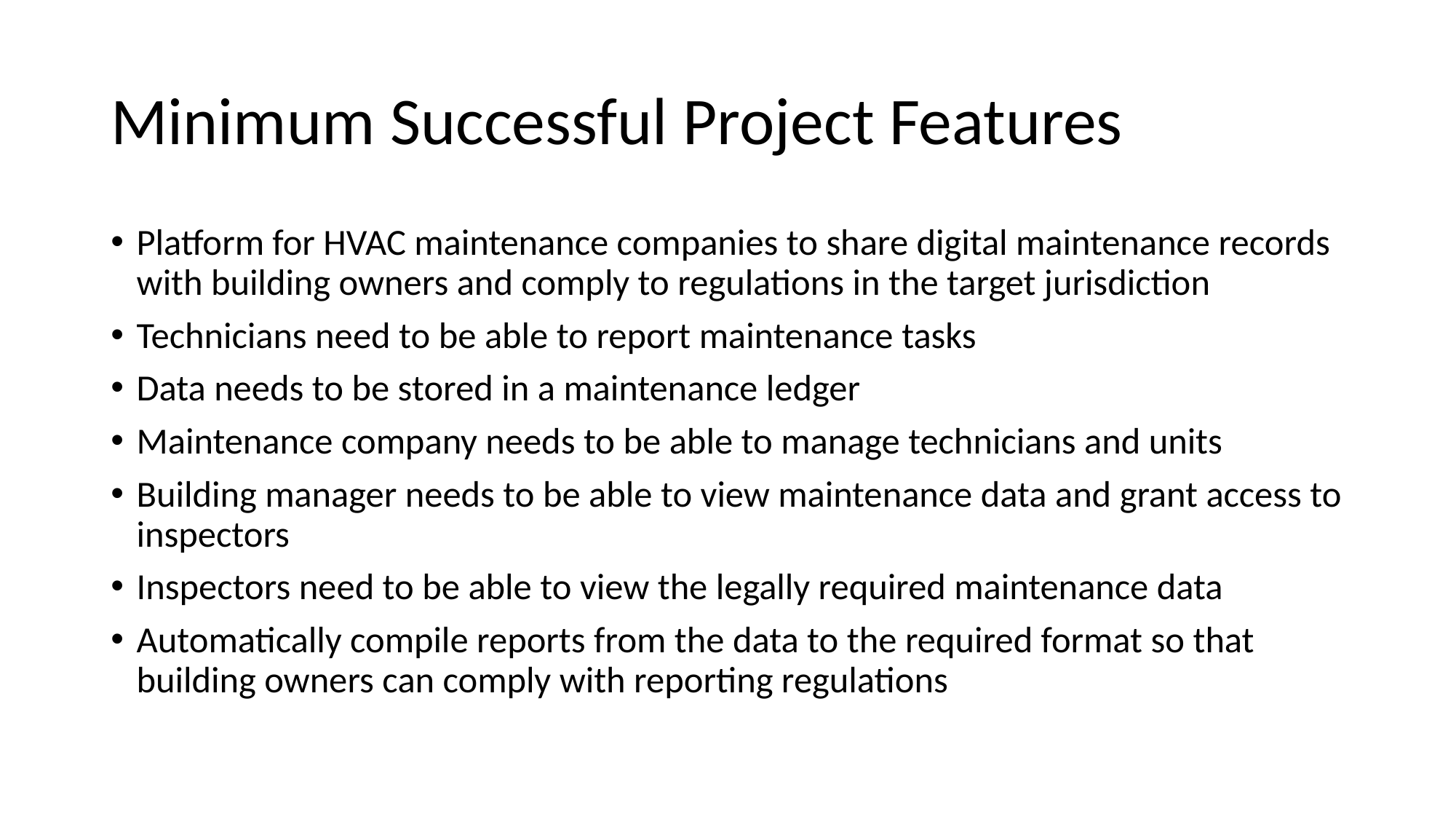

# Minimum Successful Project Features
Platform for HVAC maintenance companies to share digital maintenance records with building owners and comply to regulations in the target jurisdiction
Technicians need to be able to report maintenance tasks
Data needs to be stored in a maintenance ledger
Maintenance company needs to be able to manage technicians and units
Building manager needs to be able to view maintenance data and grant access to inspectors
Inspectors need to be able to view the legally required maintenance data
Automatically compile reports from the data to the required format so that building owners can comply with reporting regulations